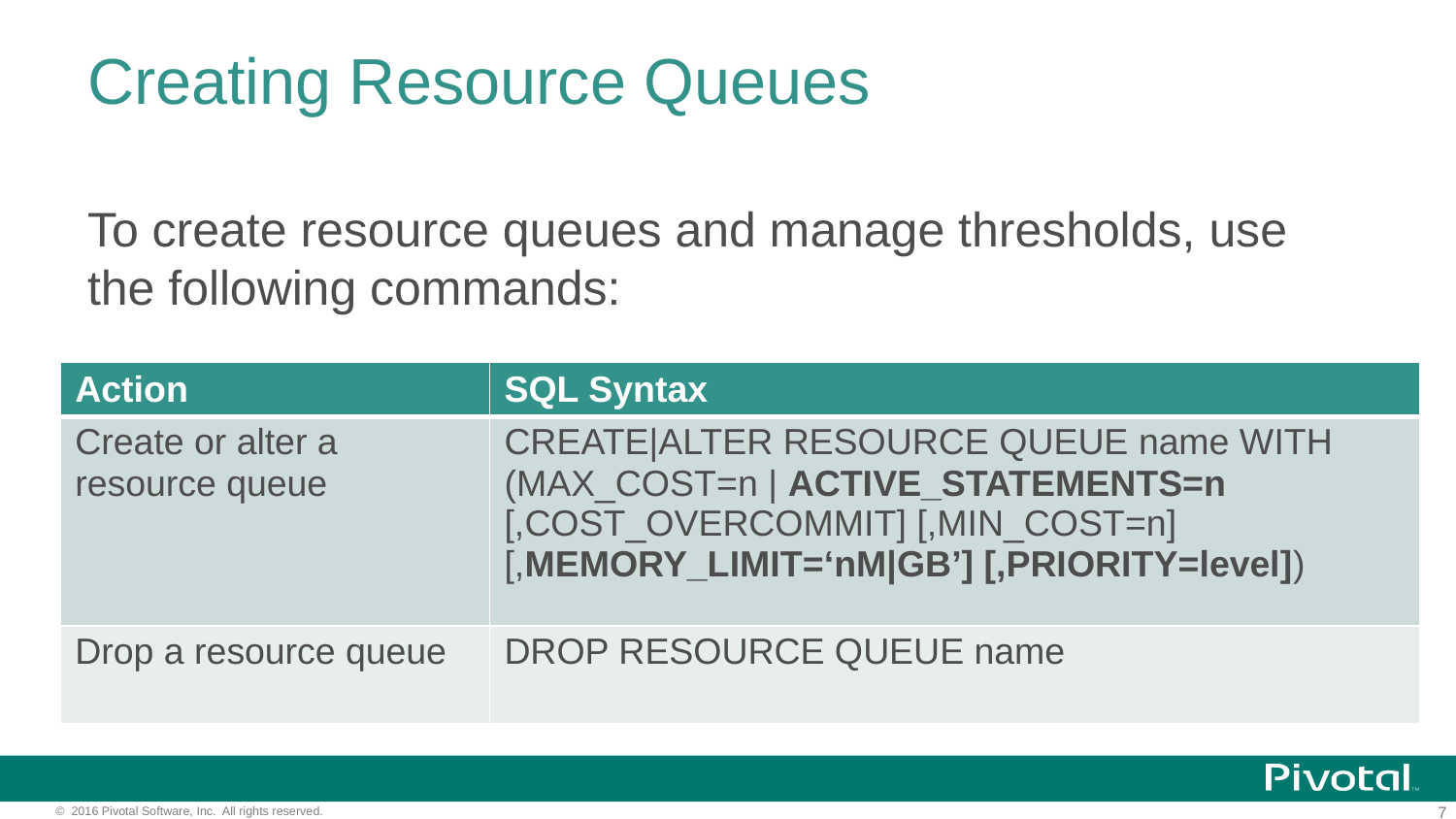

# Creating Resource Queues
To create resource queues and manage thresholds, use the following commands:
| Action | SQL Syntax |
| --- | --- |
| Create or alter a resource queue | CREATE|ALTER RESOURCE QUEUE name WITH (MAX\_COST=n | ACTIVE\_STATEMENTS=n [,COST\_OVERCOMMIT] [,MIN\_COST=n] [,MEMORY\_LIMIT=‘nM|GB’] [,PRIORITY=level]) |
| Drop a resource queue | DROP RESOURCE QUEUE name |